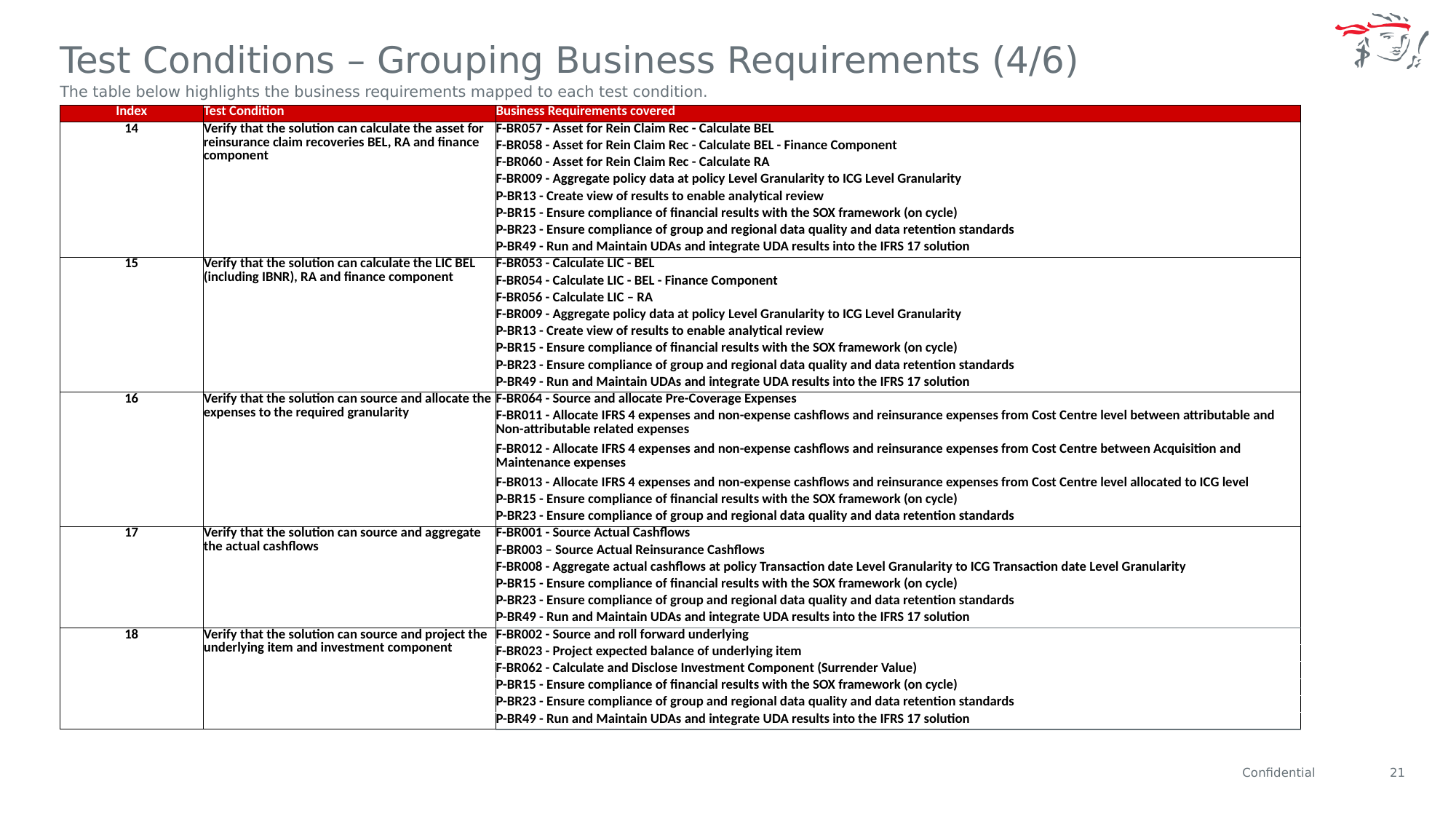

Test Conditions – Grouping Business Requirements (4/6)
The table below highlights the business requirements mapped to each test condition.
| Index | Test Condition | Business Requirements covered |
| --- | --- | --- |
| 14 | Verify that the solution can calculate the asset for reinsurance claim recoveries BEL, RA and finance component | F-BR057 - Asset for Rein Claim Rec - Calculate BEL |
|  |  | F-BR058 - Asset for Rein Claim Rec - Calculate BEL - Finance Component |
|  |  | F-BR060 - Asset for Rein Claim Rec - Calculate RA |
|  |  | F-BR009 - Aggregate policy data at policy Level Granularity to ICG Level Granularity |
|  |  | P-BR13 - Create view of results to enable analytical review |
|  |  | P-BR15 - Ensure compliance of financial results with the SOX framework (on cycle) |
|  |  | P-BR23 - Ensure compliance of group and regional data quality and data retention standards |
|  |  | P-BR49 - Run and Maintain UDAs and integrate UDA results into the IFRS 17 solution |
| 15 | Verify that the solution can calculate the LIC BEL (including IBNR), RA and finance component | F-BR053 - Calculate LIC - BEL |
|  |  | F-BR054 - Calculate LIC - BEL - Finance Component |
|  |  | F-BR056 - Calculate LIC – RA |
|  |  | F-BR009 - Aggregate policy data at policy Level Granularity to ICG Level Granularity |
|  |  | P-BR13 - Create view of results to enable analytical review |
|  |  | P-BR15 - Ensure compliance of financial results with the SOX framework (on cycle) |
|  |  | P-BR23 - Ensure compliance of group and regional data quality and data retention standards |
|  |  | P-BR49 - Run and Maintain UDAs and integrate UDA results into the IFRS 17 solution |
| 16 | Verify that the solution can source and allocate the expenses to the required granularity | F-BR064 - Source and allocate Pre-Coverage Expenses |
|  |  | F-BR011 - Allocate IFRS 4 expenses and non-expense cashflows and reinsurance expenses from Cost Centre level between attributable and Non-attributable related expenses |
|  |  | F-BR012 - Allocate IFRS 4 expenses and non-expense cashflows and reinsurance expenses from Cost Centre between Acquisition and Maintenance expenses |
|  |  | F-BR013 - Allocate IFRS 4 expenses and non-expense cashflows and reinsurance expenses from Cost Centre level allocated to ICG level |
|  |  | P-BR15 - Ensure compliance of financial results with the SOX framework (on cycle) |
|  |  | P-BR23 - Ensure compliance of group and regional data quality and data retention standards |
| 17 | Verify that the solution can source and aggregate the actual cashflows | F-BR001 - Source Actual Cashflows |
|  |  | F-BR003 – Source Actual Reinsurance Cashflows |
|  |  | F-BR008 - Aggregate actual cashflows at policy Transaction date Level Granularity to ICG Transaction date Level Granularity |
|  |  | P-BR15 - Ensure compliance of financial results with the SOX framework (on cycle) |
|  |  | P-BR23 - Ensure compliance of group and regional data quality and data retention standards |
|  |  | P-BR49 - Run and Maintain UDAs and integrate UDA results into the IFRS 17 solution |
| 18 | Verify that the solution can source and project the underlying item and investment component | F-BR002 - Source and roll forward underlying |
|  |  | F-BR023 - Project expected balance of underlying item |
|  |  | F-BR062 - Calculate and Disclose Investment Component (Surrender Value) |
|  |  | P-BR15 - Ensure compliance of financial results with the SOX framework (on cycle) |
|  |  | P-BR23 - Ensure compliance of group and regional data quality and data retention standards |
|  |  | P-BR49 - Run and Maintain UDAs and integrate UDA results into the IFRS 17 solution |